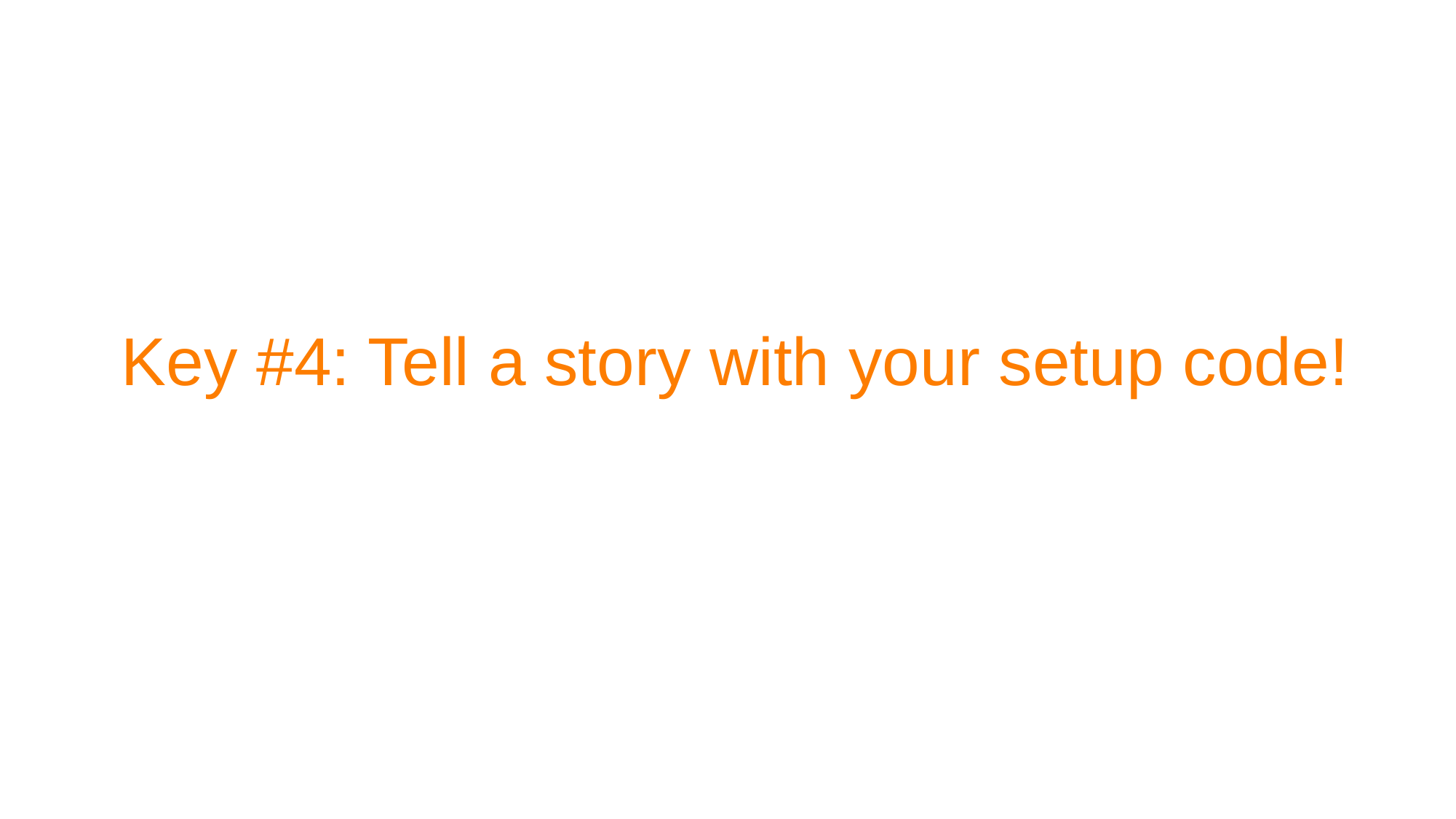

# Key #4: Tell a story with your setup code!